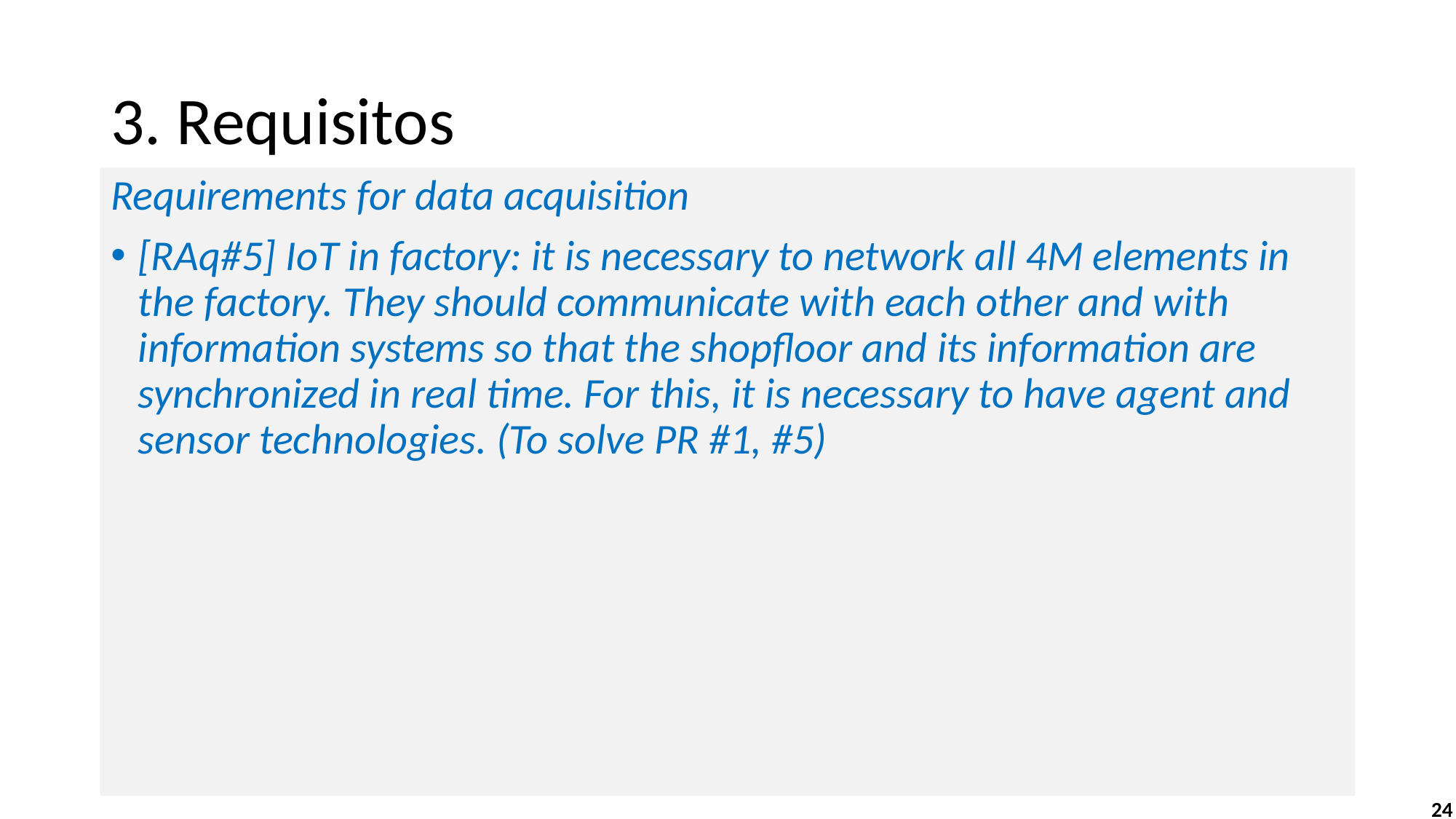

# 3. Requisitos
Requirements for data acquisition
[RAq#5] IoT in factory: it is necessary to network all 4M elements in the factory. They should communicate with each other and with information systems so that the shopfloor and its information are synchronized in real time. For this, it is necessary to have agent and sensor technologies. (To solve PR #1, #5)